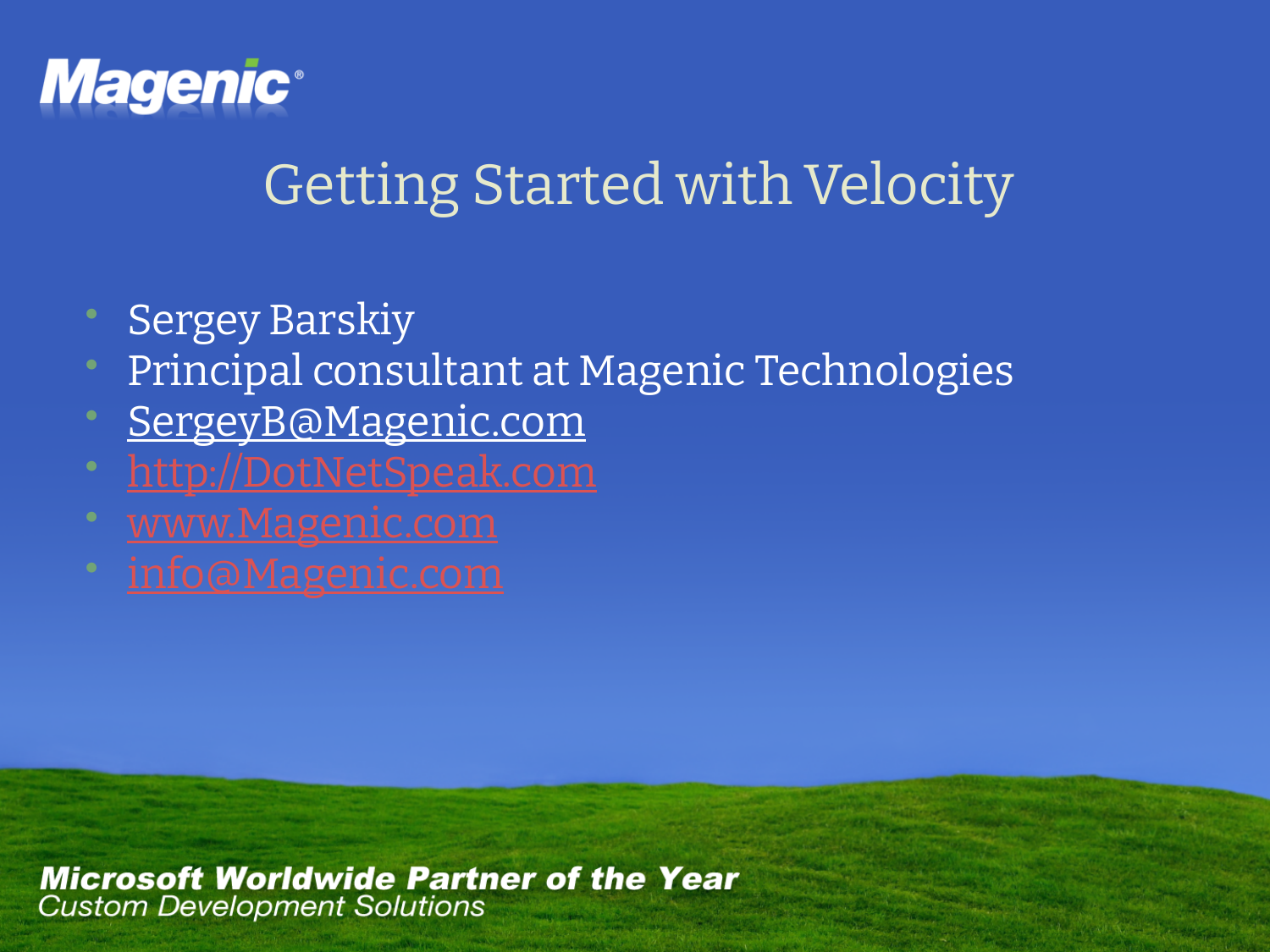

# Getting Started with Velocity
Sergey Barskiy
Principal consultant at Magenic Technologies
SergeyB@Magenic.com
http://DotNetSpeak.com
www.Magenic.com
info@Magenic.com